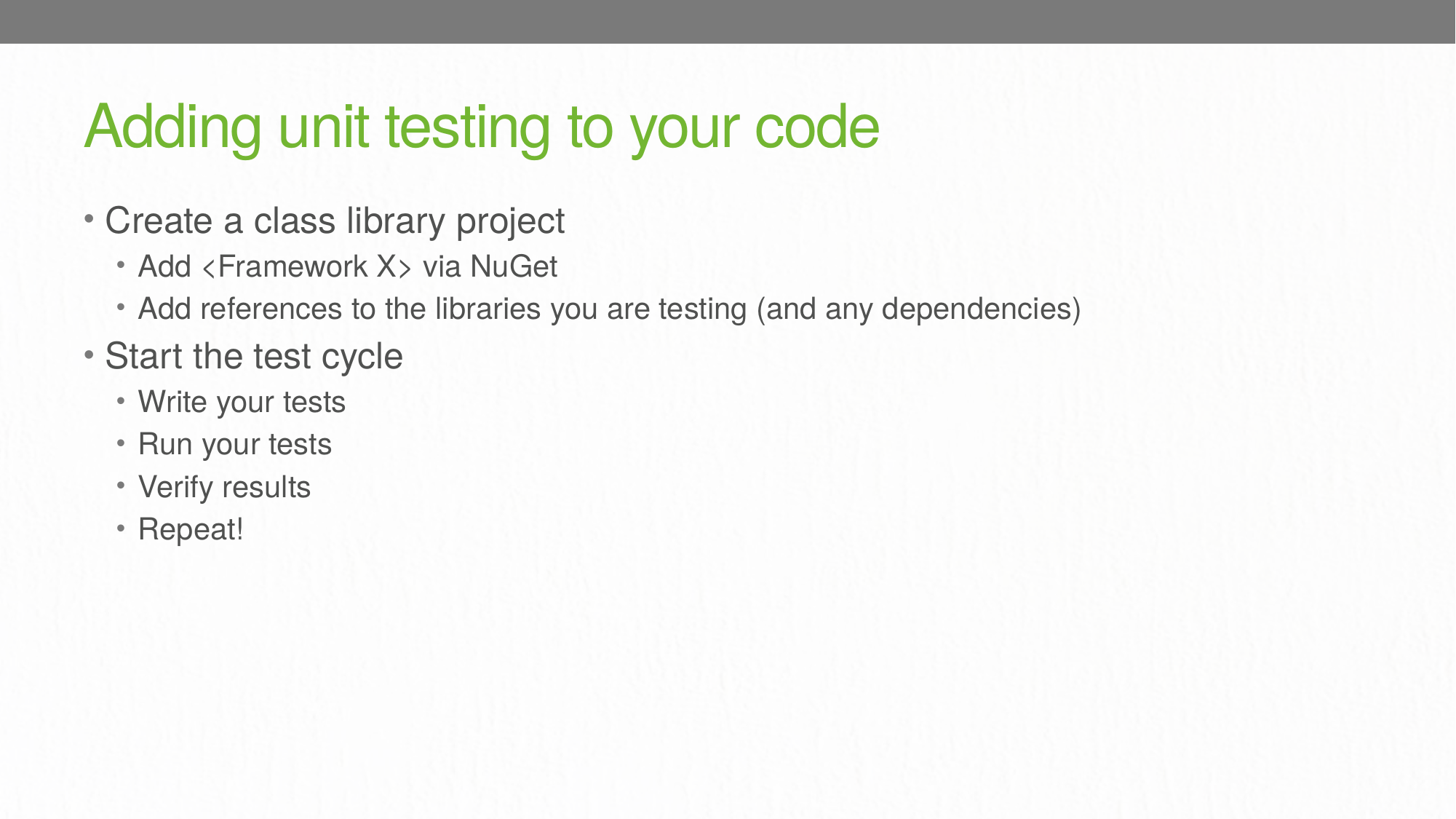

# Adding unit testing to your code
Create a class library project
Add <Framework X> via NuGet
Add references to the libraries you are testing (and any dependencies)
Start the test cycle
Write your tests
Run your tests
Verify results
Repeat!